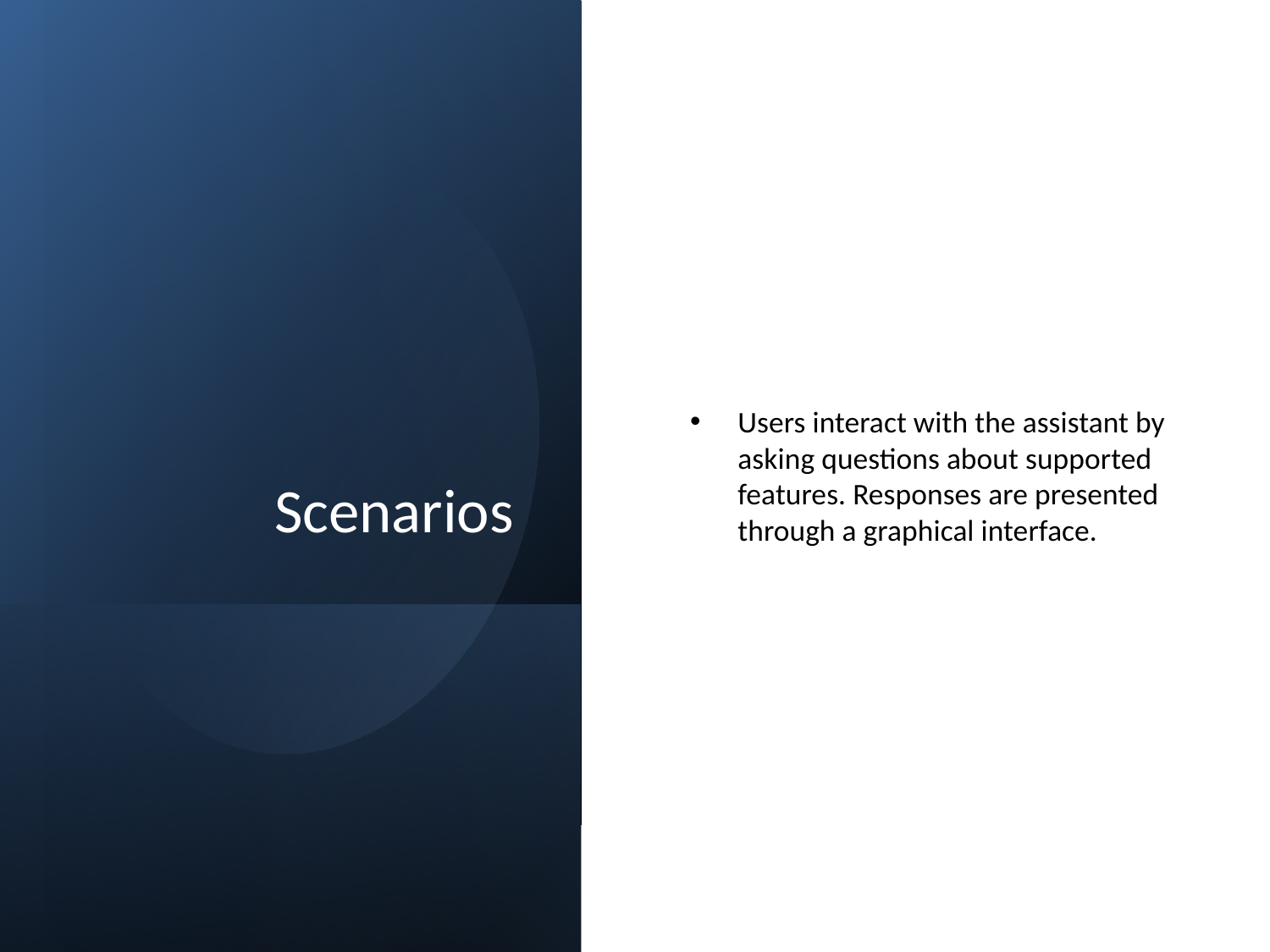

# Scenarios
Users interact with the assistant by asking questions about supported features. Responses are presented through a graphical interface.